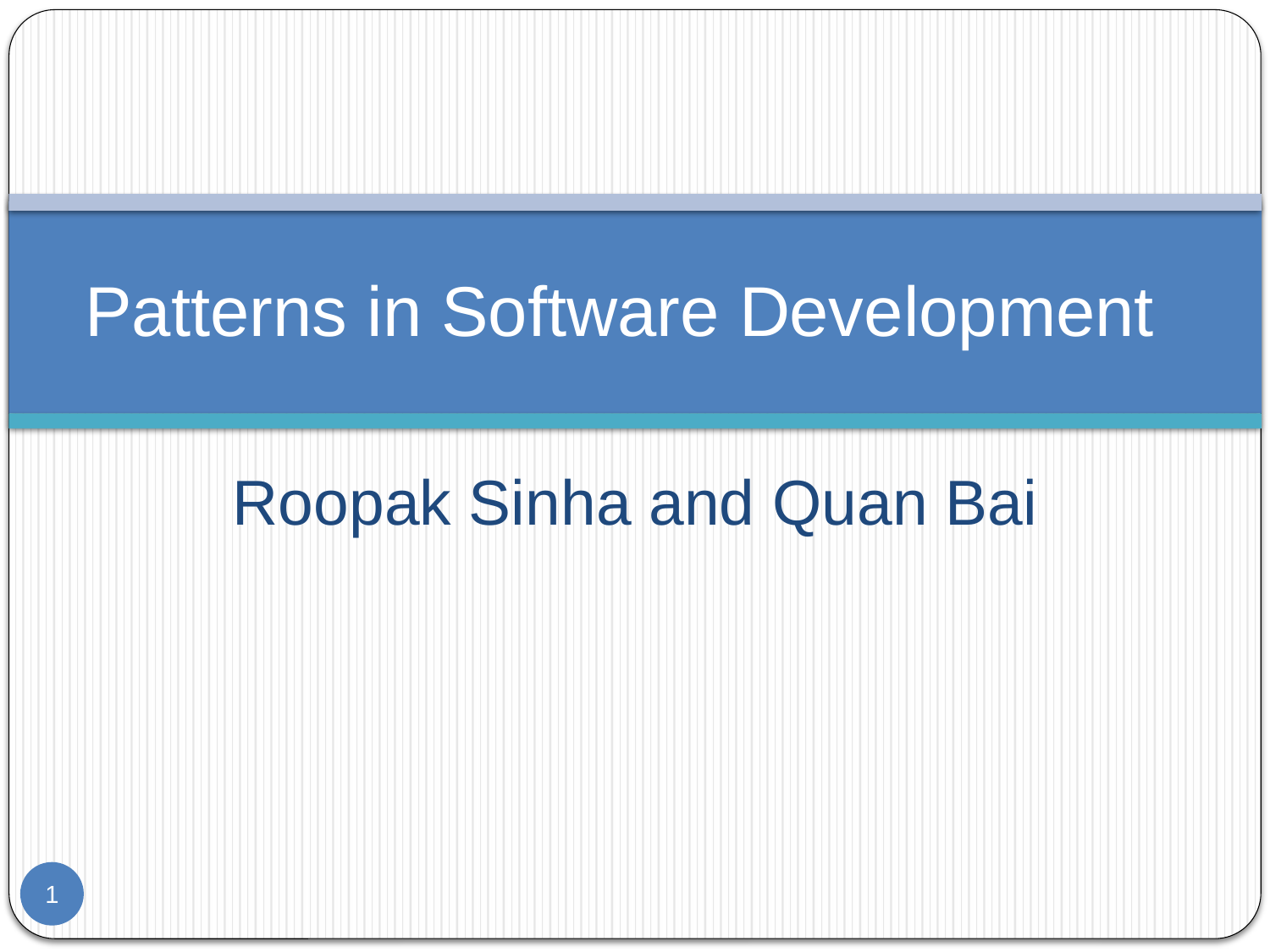

# Patterns in Software Development
Roopak Sinha and Quan Bai
1